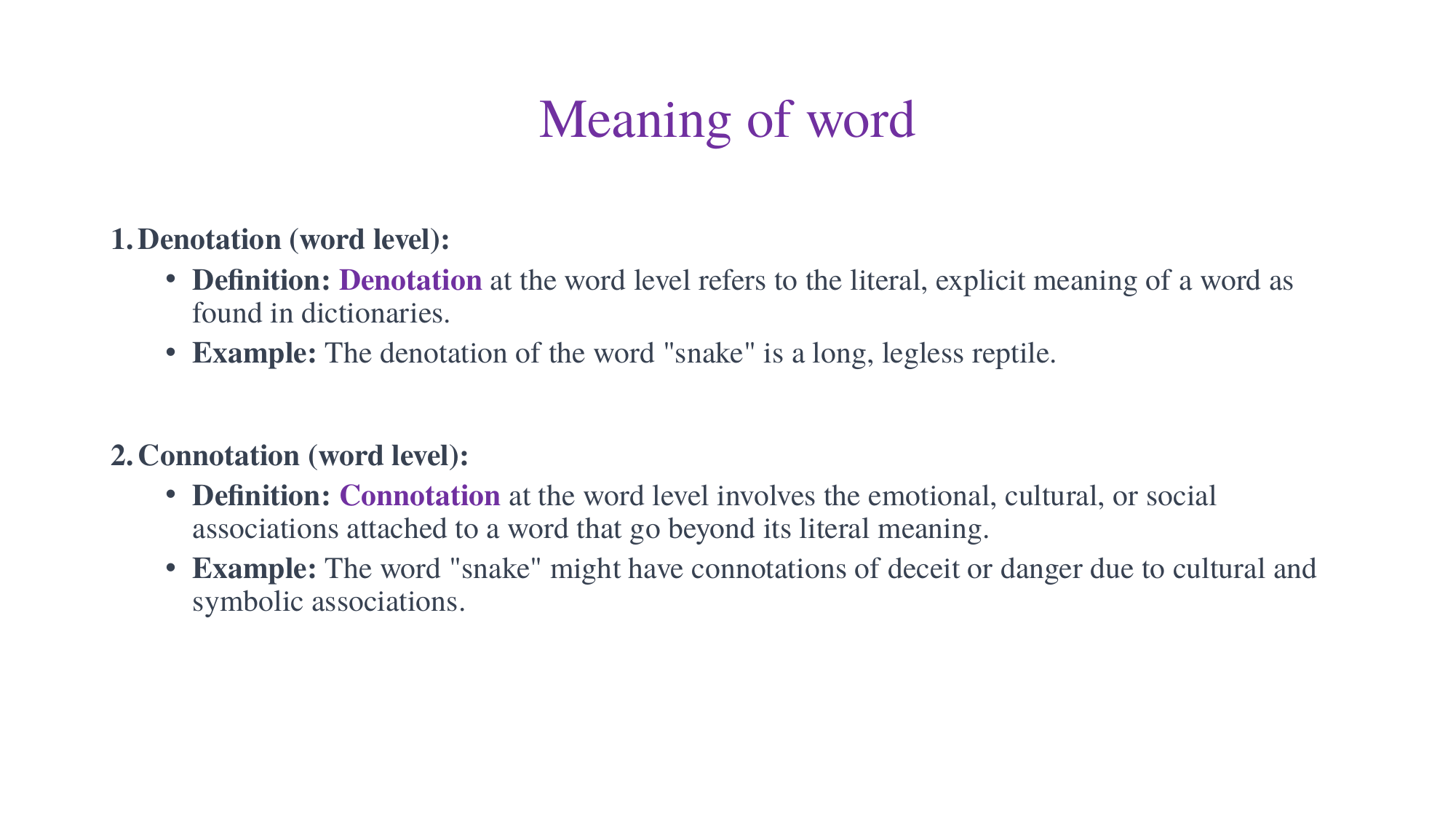

# Meaning of word
Denotation (word level):
Definition: Denotation at the word level refers to the literal, explicit meaning of a word as found in dictionaries.
Example: The denotation of the word "snake" is a long, legless reptile.

Connotation (word level):
Definition: Connotation at the word level involves the emotional, cultural, or social associations attached to a word that go beyond its literal meaning.
Example: The word "snake" might have connotations of deceit or danger due to cultural and symbolic associations.